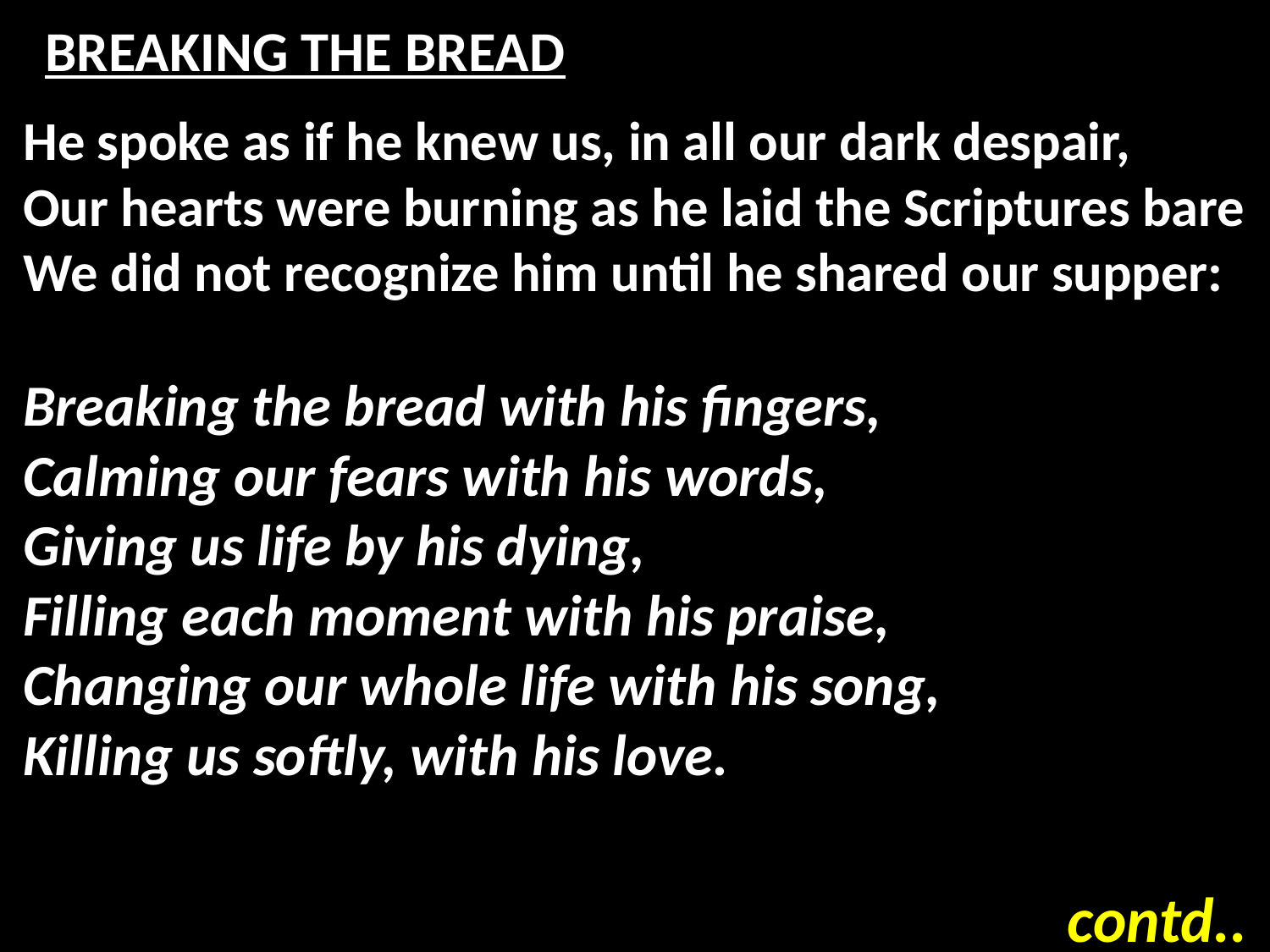

# BREAKING THE BREAD
He spoke as if he knew us, in all our dark despair,
Our hearts were burning as he laid the Scriptures bare
We did not recognize him until he shared our supper:

Breaking the bread with his fingers,
Calming our fears with his words,
Giving us life by his dying,
Filling each moment with his praise,
Changing our whole life with his song,
Killing us softly, with his love.
contd..